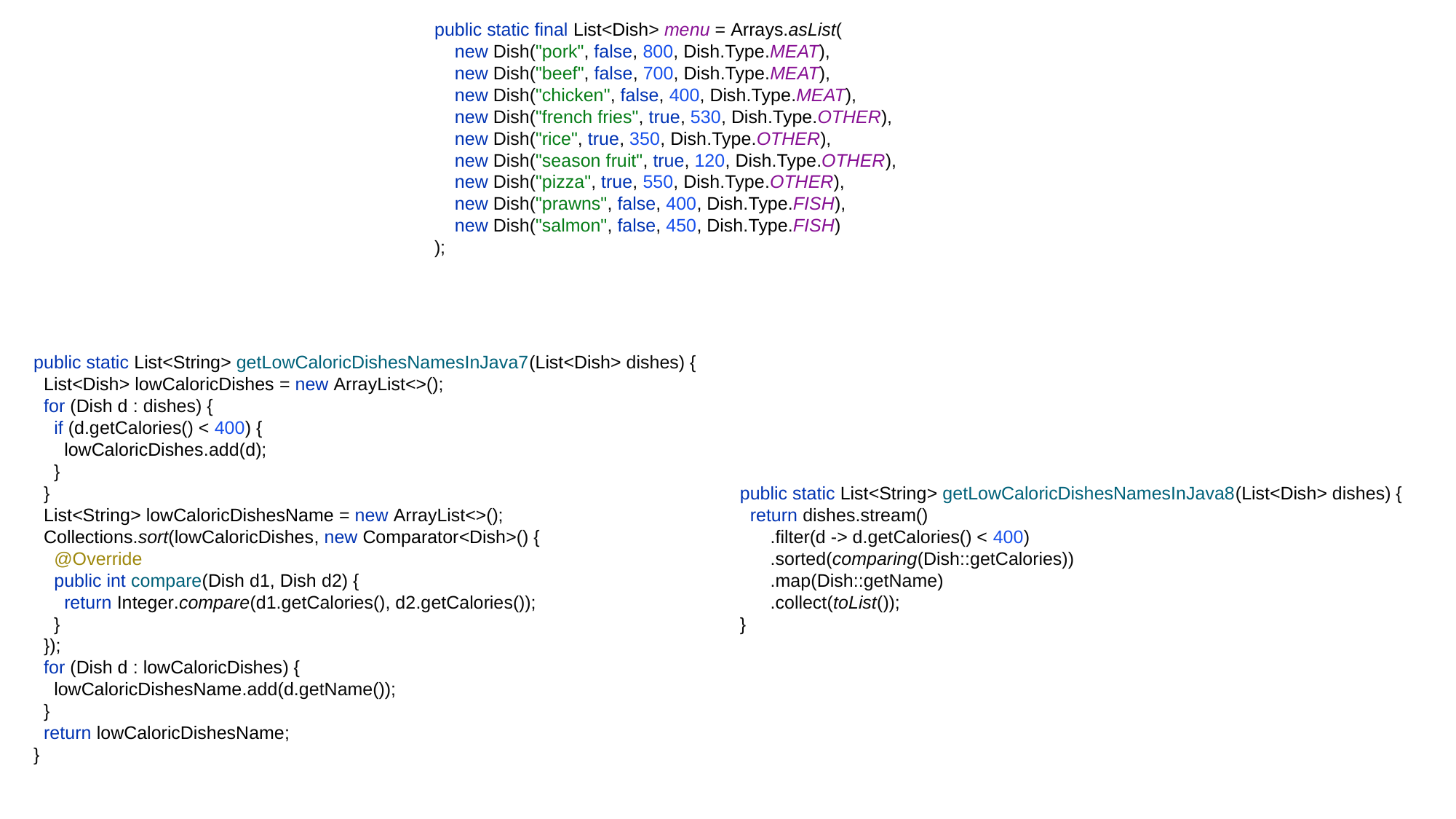

public static final List<Dish> menu = Arrays.asList(
    new Dish("pork", false, 800, Dish.Type.MEAT),
    new Dish("beef", false, 700, Dish.Type.MEAT),
    new Dish("chicken", false, 400, Dish.Type.MEAT),
    new Dish("french fries", true, 530, Dish.Type.OTHER),
    new Dish("rice", true, 350, Dish.Type.OTHER),
    new Dish("season fruit", true, 120, Dish.Type.OTHER),
    new Dish("pizza", true, 550, Dish.Type.OTHER),
    new Dish("prawns", false, 400, Dish.Type.FISH),
    new Dish("salmon", false, 450, Dish.Type.FISH)
);
public static List<String> getLowCaloricDishesNamesInJava7(List<Dish> dishes) {
  List<Dish> lowCaloricDishes = new ArrayList<>();
  for (Dish d : dishes) {
    if (d.getCalories() < 400) {
      lowCaloricDishes.add(d);
    }
  }
  List<String> lowCaloricDishesName = new ArrayList<>();
  Collections.sort(lowCaloricDishes, new Comparator<Dish>() {
    @Override
    public int compare(Dish d1, Dish d2) {
      return Integer.compare(d1.getCalories(), d2.getCalories());
    }
  });
  for (Dish d : lowCaloricDishes) {
    lowCaloricDishesName.add(d.getName());
  }
  return lowCaloricDishesName;
}
public static List<String> getLowCaloricDishesNamesInJava8(List<Dish> dishes) {
  return dishes.stream()
      .filter(d -> d.getCalories() < 400)
      .sorted(comparing(Dish::getCalories))
      .map(Dish::getName)
      .collect(toList());
}